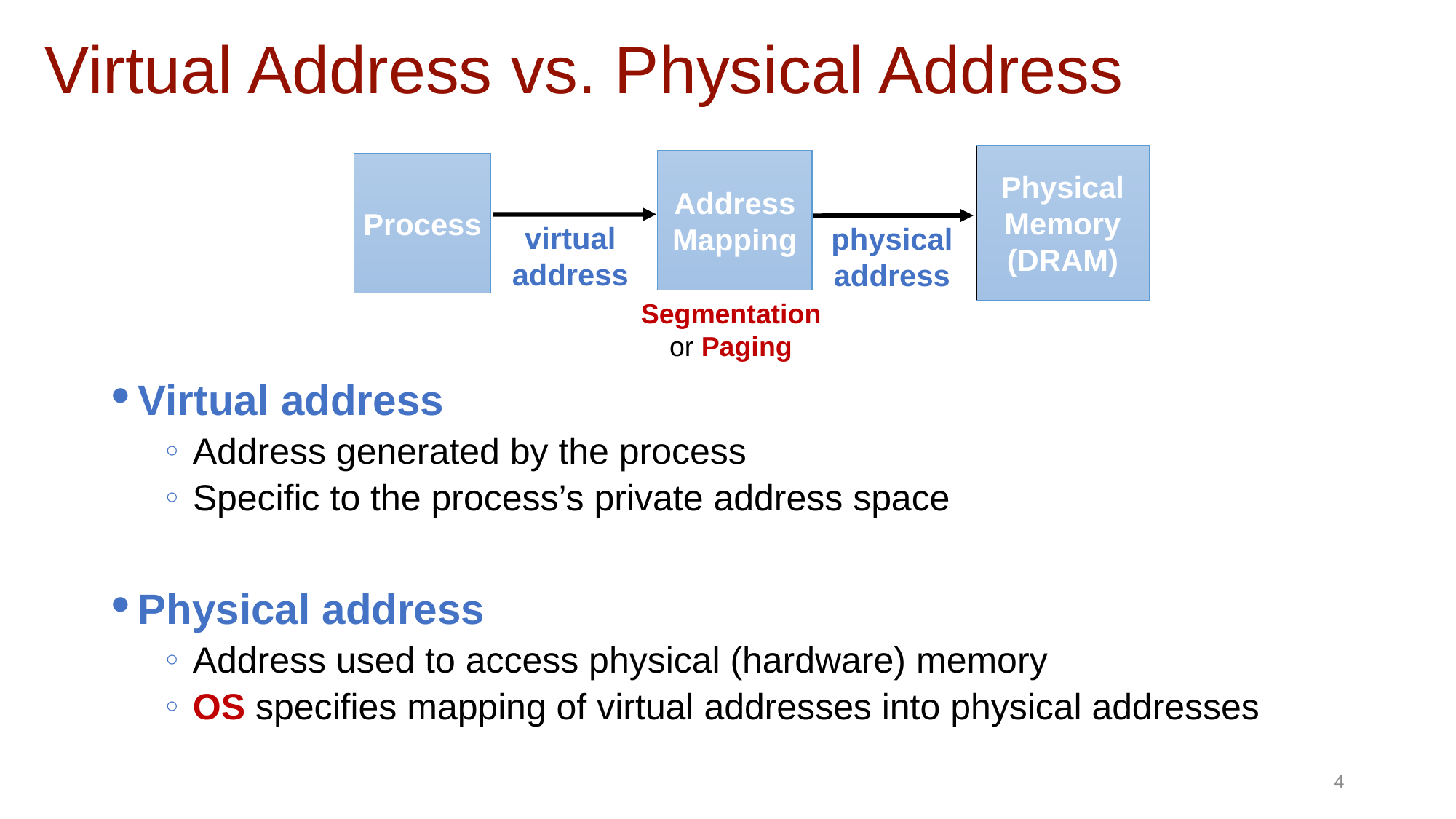

# Virtual Address vs. Physical Address
Physical Memory
(DRAM)
physical
address

Address
Mapping
Process
virtual
address

Segmentation
or Paging
Virtual address
Address generated by the process
Specific to the process’s private address space

Physical address
Address used to access physical (hardware) memory
OS specifies mapping of virtual addresses into physical addresses

4